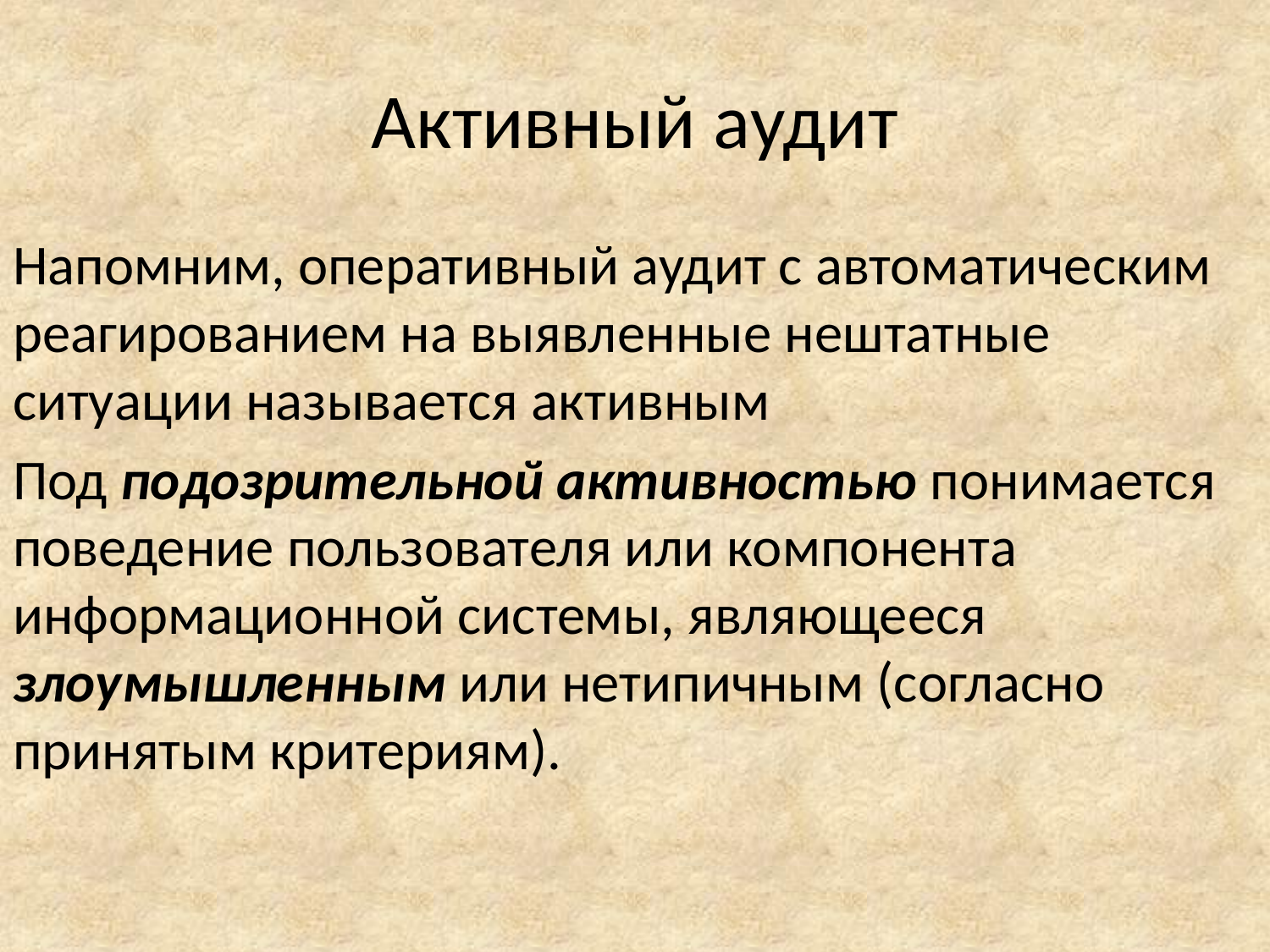

# Активный аудит
Напомним, оперативный аудит с автоматическим реагированием на выявленные нештатные ситуации называется активным
Под подозрительной активностью понимается поведение пользователя или компонента информационной системы, являющееся злоумышленным или нетипичным (согласно принятым критериям).